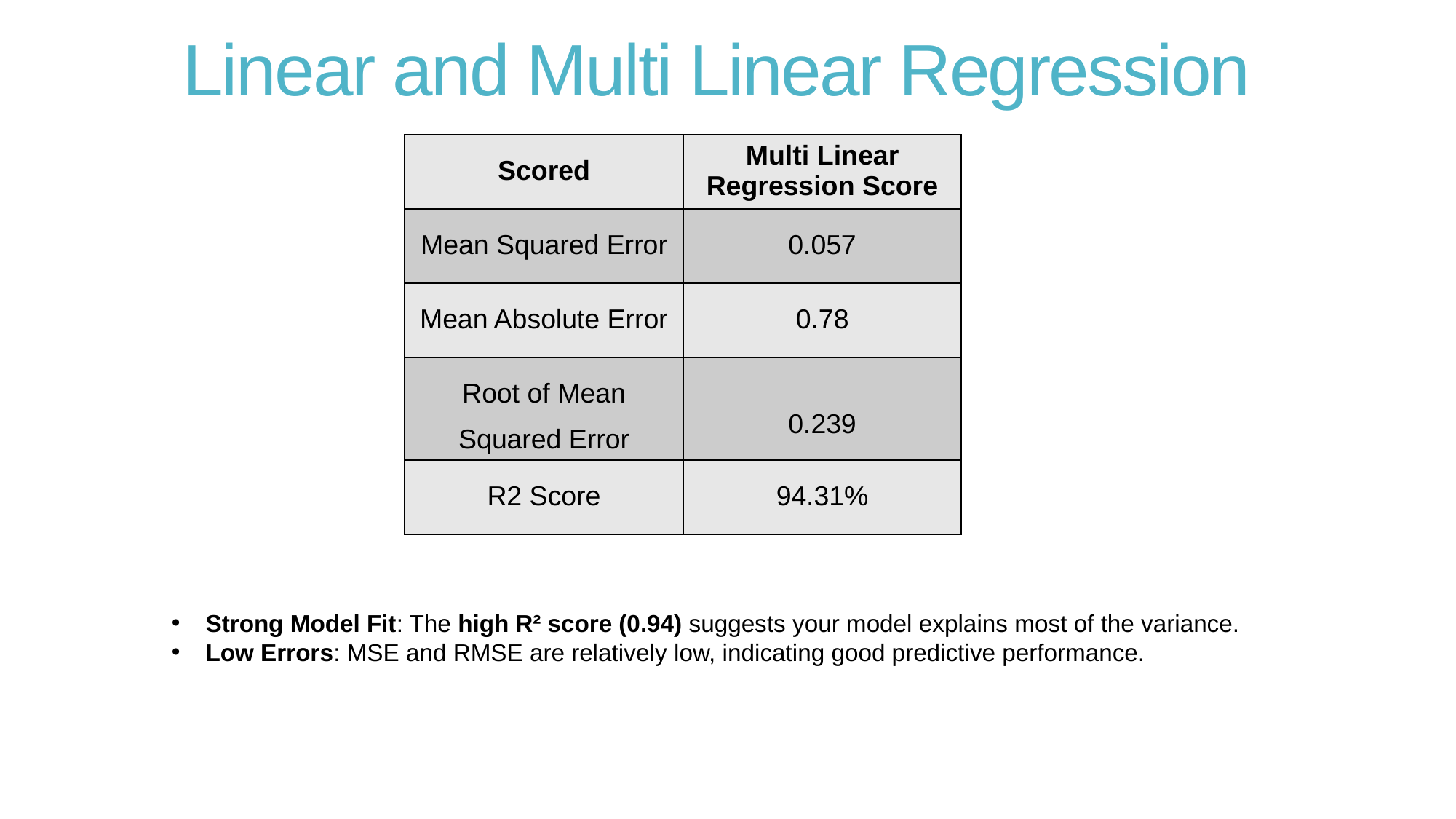

# Linear and Multi Linear Regression
| Scored | Multi Linear Regression Score |
| --- | --- |
| Mean Squared Error | 0.057 |
| Mean Absolute Error | 0.78 |
| Root of Mean Squared Error | 0.239 |
| R2 Score | 94.31% |
Strong Model Fit: The high R² score (0.94) suggests your model explains most of the variance.
Low Errors: MSE and RMSE are relatively low, indicating good predictive performance.